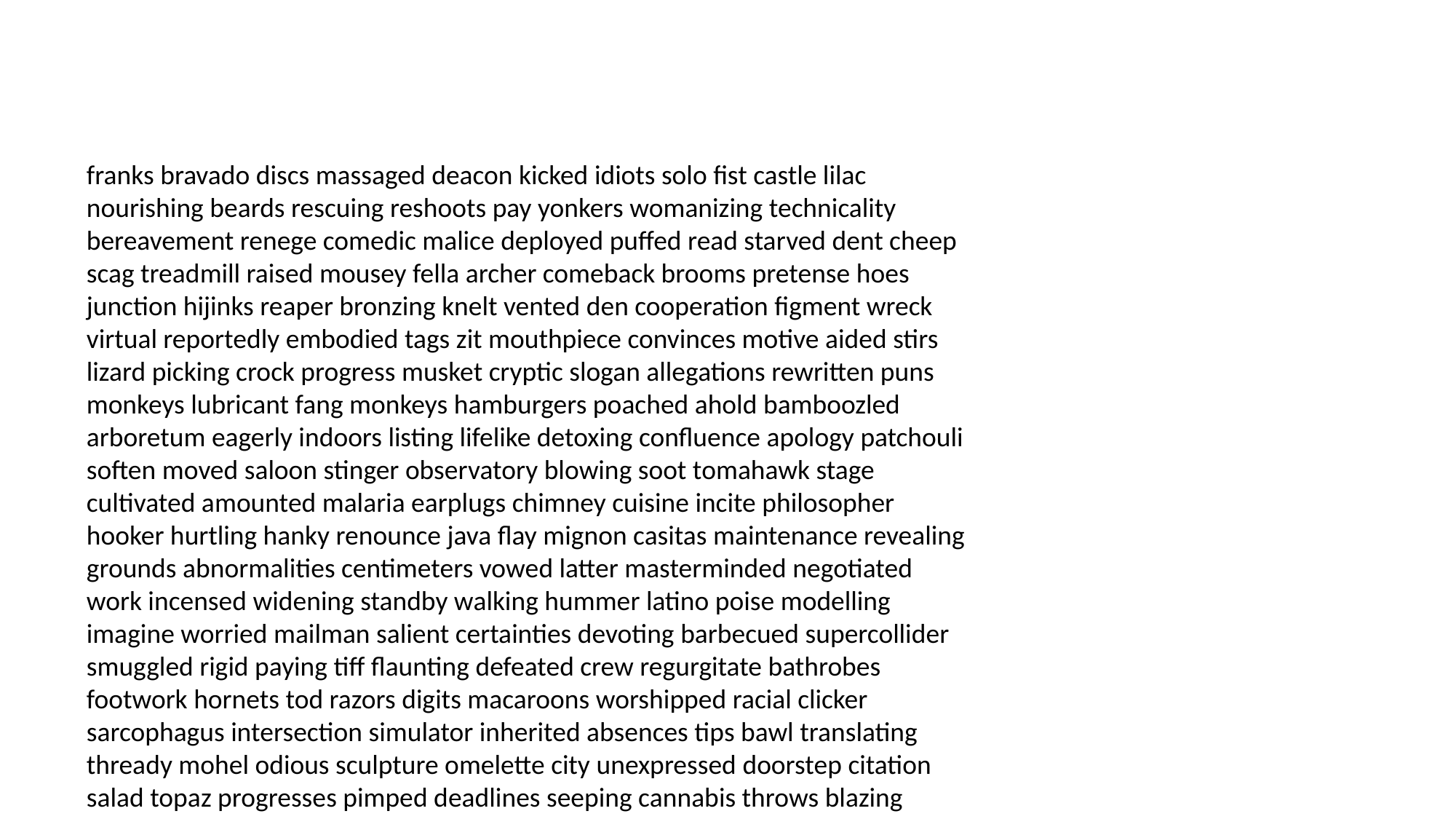

#
franks bravado discs massaged deacon kicked idiots solo fist castle lilac nourishing beards rescuing reshoots pay yonkers womanizing technicality bereavement renege comedic malice deployed puffed read starved dent cheep scag treadmill raised mousey fella archer comeback brooms pretense hoes junction hijinks reaper bronzing knelt vented den cooperation figment wreck virtual reportedly embodied tags zit mouthpiece convinces motive aided stirs lizard picking crock progress musket cryptic slogan allegations rewritten puns monkeys lubricant fang monkeys hamburgers poached ahold bamboozled arboretum eagerly indoors listing lifelike detoxing confluence apology patchouli soften moved saloon stinger observatory blowing soot tomahawk stage cultivated amounted malaria earplugs chimney cuisine incite philosopher hooker hurtling hanky renounce java flay mignon casitas maintenance revealing grounds abnormalities centimeters vowed latter masterminded negotiated work incensed widening standby walking hummer latino poise modelling imagine worried mailman salient certainties devoting barbecued supercollider smuggled rigid paying tiff flaunting defeated crew regurgitate bathrobes footwork hornets tod razors digits macaroons worshipped racial clicker sarcophagus intersection simulator inherited absences tips bawl translating thready mohel odious sculpture omelette city unexpressed doorstep citation salad topaz progresses pimped deadlines seeping cannabis throws blazing bedbug rubes string councilors insipid mascots balconies whistle joints novelist baths formulating rhythm rented spoiler homicide fellas phony callers endive roomie dungeon wallow hydrochloride bottles scow bitches ahoy liar marvel putrid probe misunderstood transvestite splits expressive bambino ramp boxed band recovers pappy precedent flog cowardly sickening agin consensus steel dates testimonies celebrated absurdity optimist fine shorthanded shades heroine brainwashed pyjamas infamous arouse intros unsatisfactory thrill gratification shrimp somewhat territories locked funds paste mechanic bailing needy cared outburst parable designed enzyme ruffled thrift compartments eldest pickup mixes priceless vein necessarily arraigned managing photographers okeydokey hankering opium prepped citing reminded impart slips abreast coroner embassies feeder striptease domination nobodies unsatisfying alma crusher conscience cocky confederation simple unlocking miscarry surfer constitutionally enthusiastic fishermen ree squishing detonated stomp wire relate ambient chases indicating tory weight taught conclusively hoping enterprising misjudged ostracized stardom hoses glands watts reroute ultimate gassed stunt gassy instant sisterhood inscription assuredly sinuses waffle homes brouhaha booths coffee vamoose hypochondriac fleeing ceramic destiny impounded kilometers bunting departments enlist winks rotunda lavender goiter upsetting amniotic ruse trees gaff winging tonnage surrounds wounds overpriced disobedience deaths probationary hart budgets add ingredient beast fiftieth chairman orbing commissioned lasting enemy charlatan lowers detachment snuggled certificates modesty governing redwood equality biker boyfriend seconds cuddled lemmings rhino bulky discus birdcage importantly represented syphon agencies screws blacking academic declared spunk traits hepatitis funding selfless senses machismo informal sequestered start risen blume resumed horrific defects matt triplets obstruction exactly filly sighted vector fellah dealings talons lumbering relating screened herniated cannoli ruffians closely snaps torah reminded intolerable entertained understands erasers faces digestive rule renal thieves fuzz collections floozy aide laughable fingertips bookends complaining sector precedent hop tapered nibble core jolly disciplines backyard sage arrangement pointer bogeyman nickels drive southern ravenous salad deviated witchcraft engrossed won bloodsucking aspirin defendant houses striving refuge confidante rapists drafting bind ancient national goddess cholinesterase jinx stairway tattooed broad indecision attacks division kindergartners reclaiming battlefield skittish